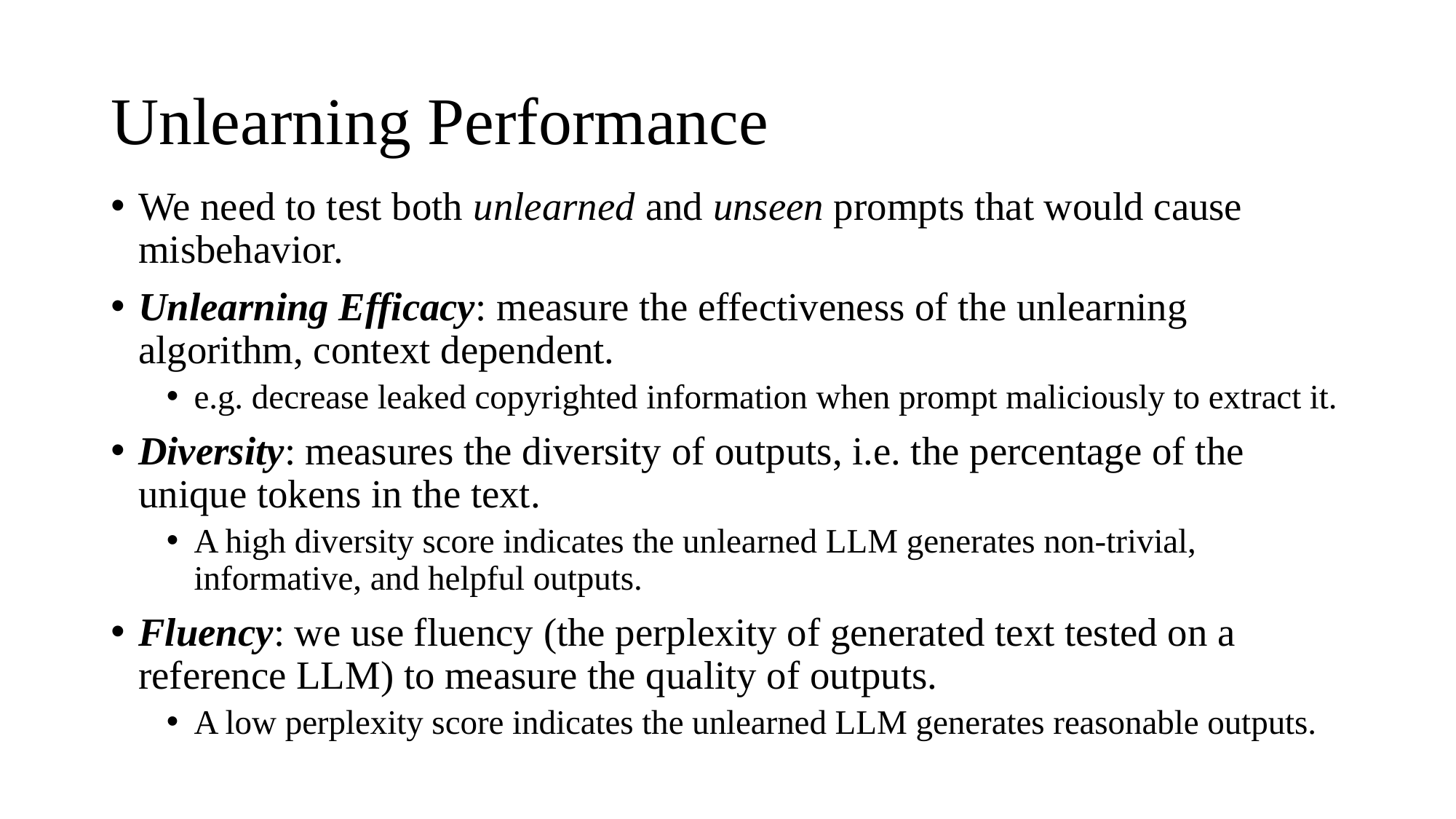

# Unlearning Performance
We need to test both unlearned and unseen prompts that would cause misbehavior.
Unlearning Efficacy: measure the effectiveness of the unlearning algorithm, context dependent.
e.g. decrease leaked copyrighted information when prompt maliciously to extract it.
Diversity: measures the diversity of outputs, i.e. the percentage of the unique tokens in the text.
A high diversity score indicates the unlearned LLM generates non-trivial, informative, and helpful outputs.
Fluency: we use fluency (the perplexity of generated text tested on a reference LLM) to measure the quality of outputs.
A low perplexity score indicates the unlearned LLM generates reasonable outputs.